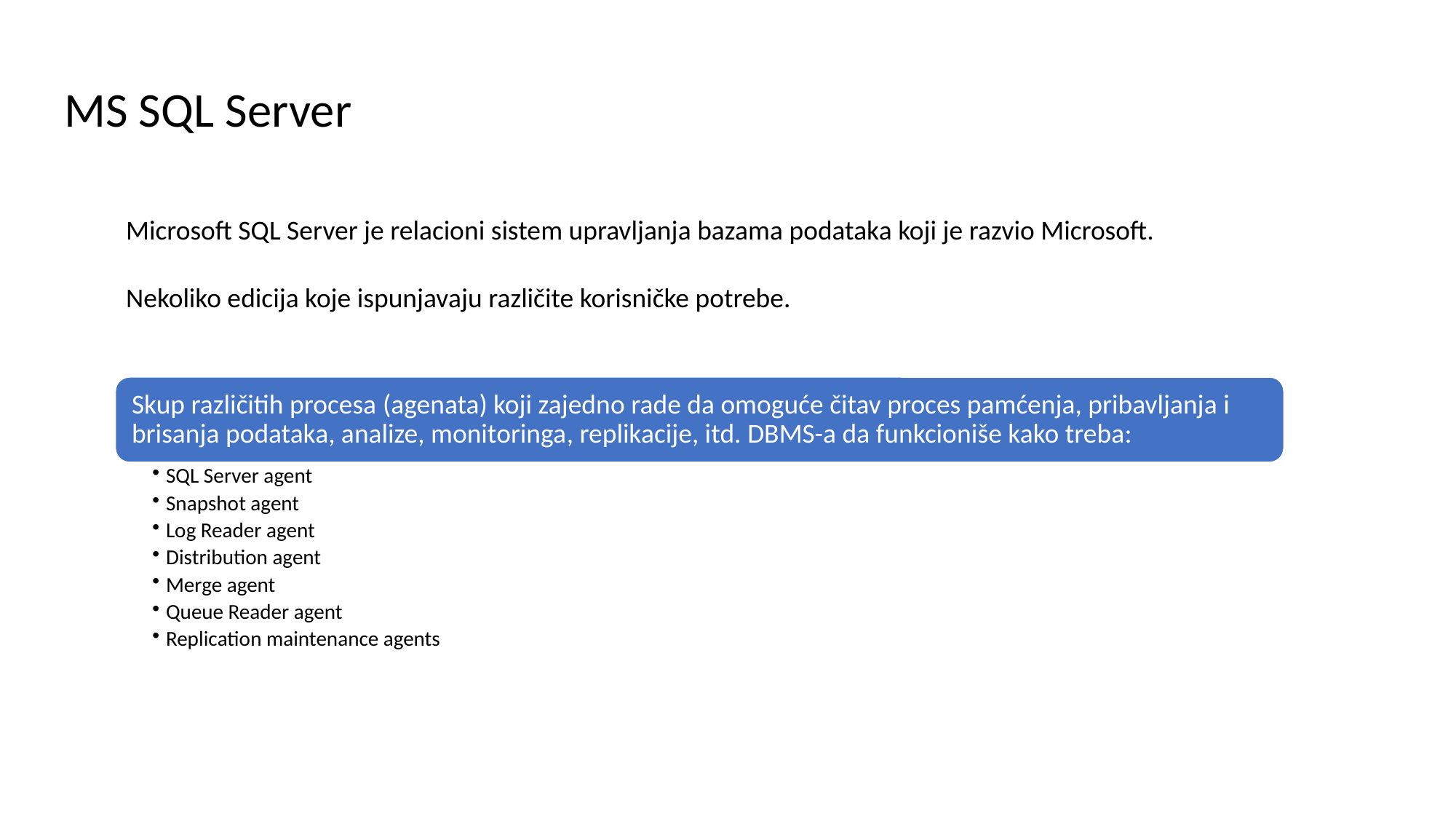

# MS SQL Server
Microsoft SQL Server je relacioni sistem upravljanja bazama podataka koji je razvio Microsoft.
Nekoliko edicija koje ispunjavaju različite korisničke potrebe.
Skup različitih procesa (agenata) koji zajedno rade da omoguće čitav proces pamćenja, pribavljanja i brisanja podataka, analize, monitoringa, replikacije, itd. DBMS-a da funkcioniše kako treba:
SQL Server agent
Snapshot agent
Log Reader agent
Distribution agent
Merge agent
Queue Reader agent
Replication maintenance agents